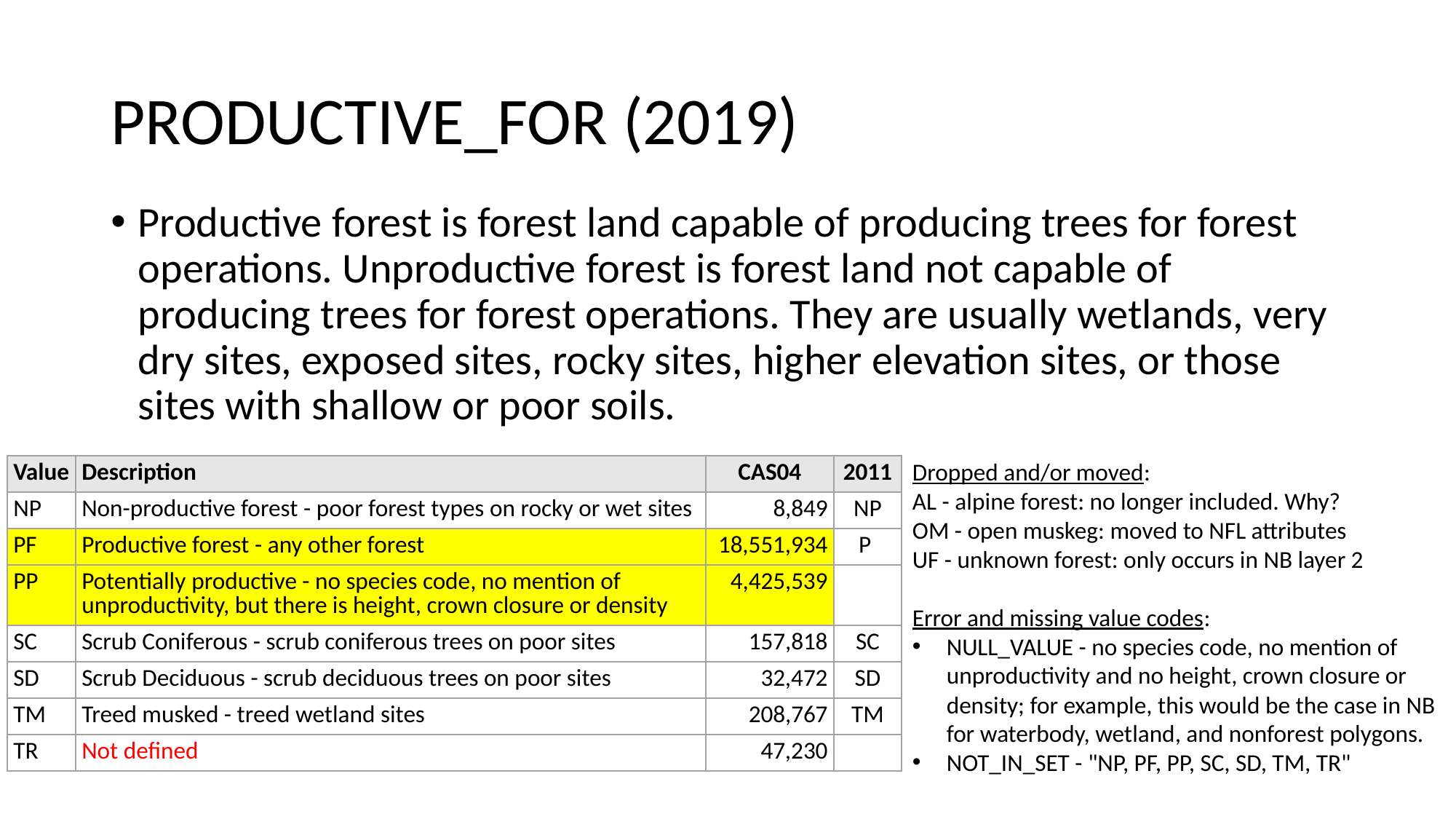

# PRODUCTIVE_FOR (2019)
Productive forest is forest land capable of producing trees for forest operations. Unproductive forest is forest land not capable of producing trees for forest operations. They are usually wetlands, very dry sites, exposed sites, rocky sites, higher elevation sites, or those sites with shallow or poor soils.

Dropped and/or moved:
AL - alpine forest: no longer included. Why?
OM - open muskeg: moved to NFL attributes
UF - unknown forest: only occurs in NB layer 2

Error and missing value codes:
NULL_VALUE - no species code, no mention of unproductivity and no height, crown closure or density; for example, this would be the case in NB for waterbody, wetland, and nonforest polygons.
NOT_IN_SET - "NP, PF, PP, SC, SD, TM, TR"
| Value | Description | CAS04 | 2011 |
| --- | --- | --- | --- |
| NP | Non-productive forest - poor forest types on rocky or wet sites | 8,849 | NP |
| PF | Productive forest - any other forest | 18,551,934 | P |
| PP | Potentially productive - no species code, no mention of unproductivity, but there is height, crown closure or density | 4,425,539 |  |
| SC | Scrub Coniferous - scrub coniferous trees on poor sites | 157,818 | SC |
| SD | Scrub Deciduous - scrub deciduous trees on poor sites | 32,472 | SD |
| TM | Treed musked - treed wetland sites | 208,767 | TM |
| TR | Not defined | 47,230 |  |